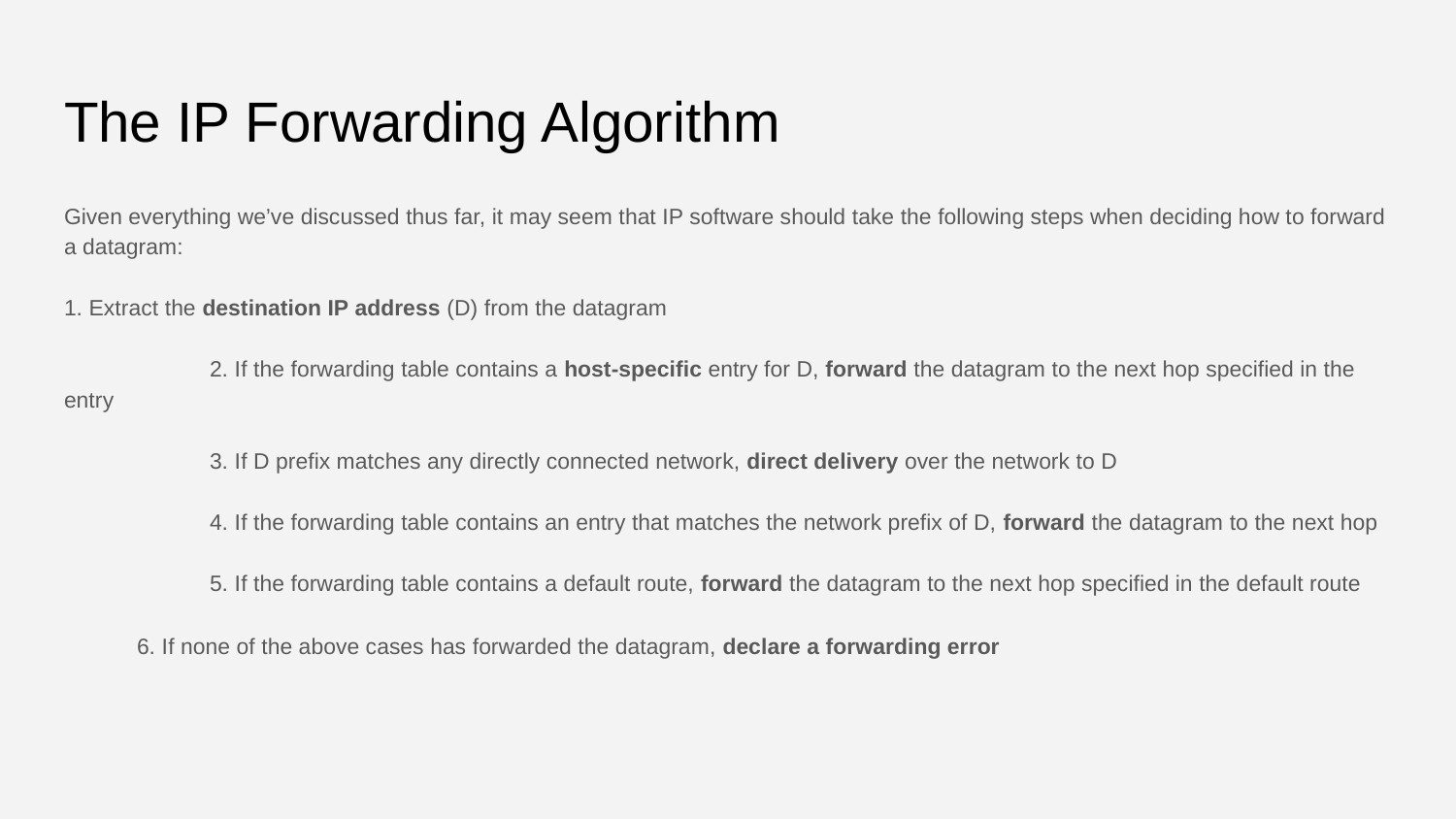

# The IP Forwarding Algorithm
Given everything we’ve discussed thus far, it may seem that IP software should take the following steps when deciding how to forward a datagram:
1. Extract the destination IP address (D) from the datagram
	2. If the forwarding table contains a host-specific entry for D, forward the datagram to the next hop specified in the entry
	3. If D prefix matches any directly connected network, direct delivery over the network to D
	4. If the forwarding table contains an entry that matches the network prefix of D, forward the datagram to the next hop
	5. If the forwarding table contains a default route, forward the datagram to the next hop specified in the default route
6. If none of the above cases has forwarded the datagram, declare a forwarding error